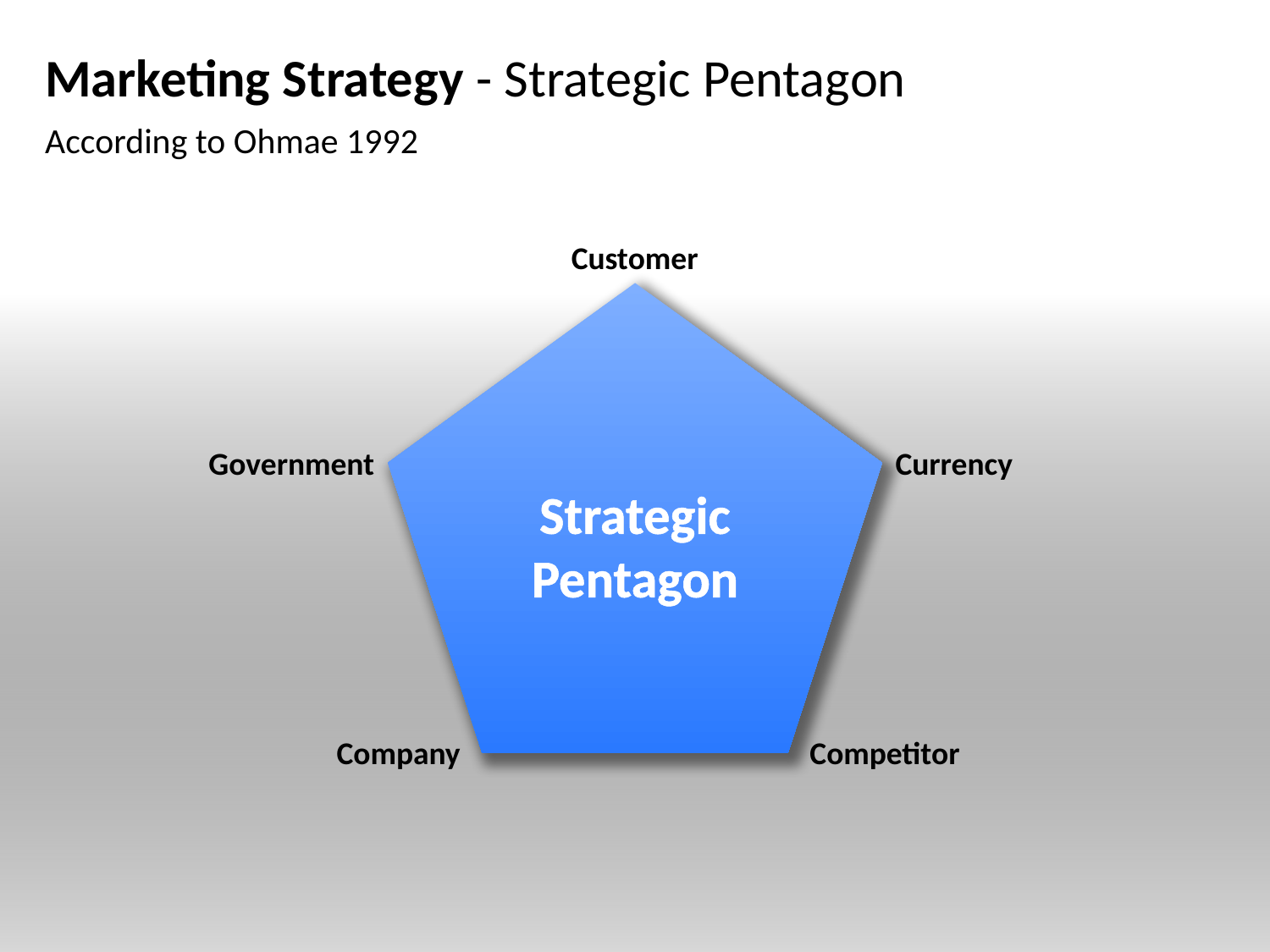

# Marketing Strategy - Strategic Pentagon
According to Ohmae 1992
Customer
Strategic Pentagon
Government
Currency
Company
Competitor